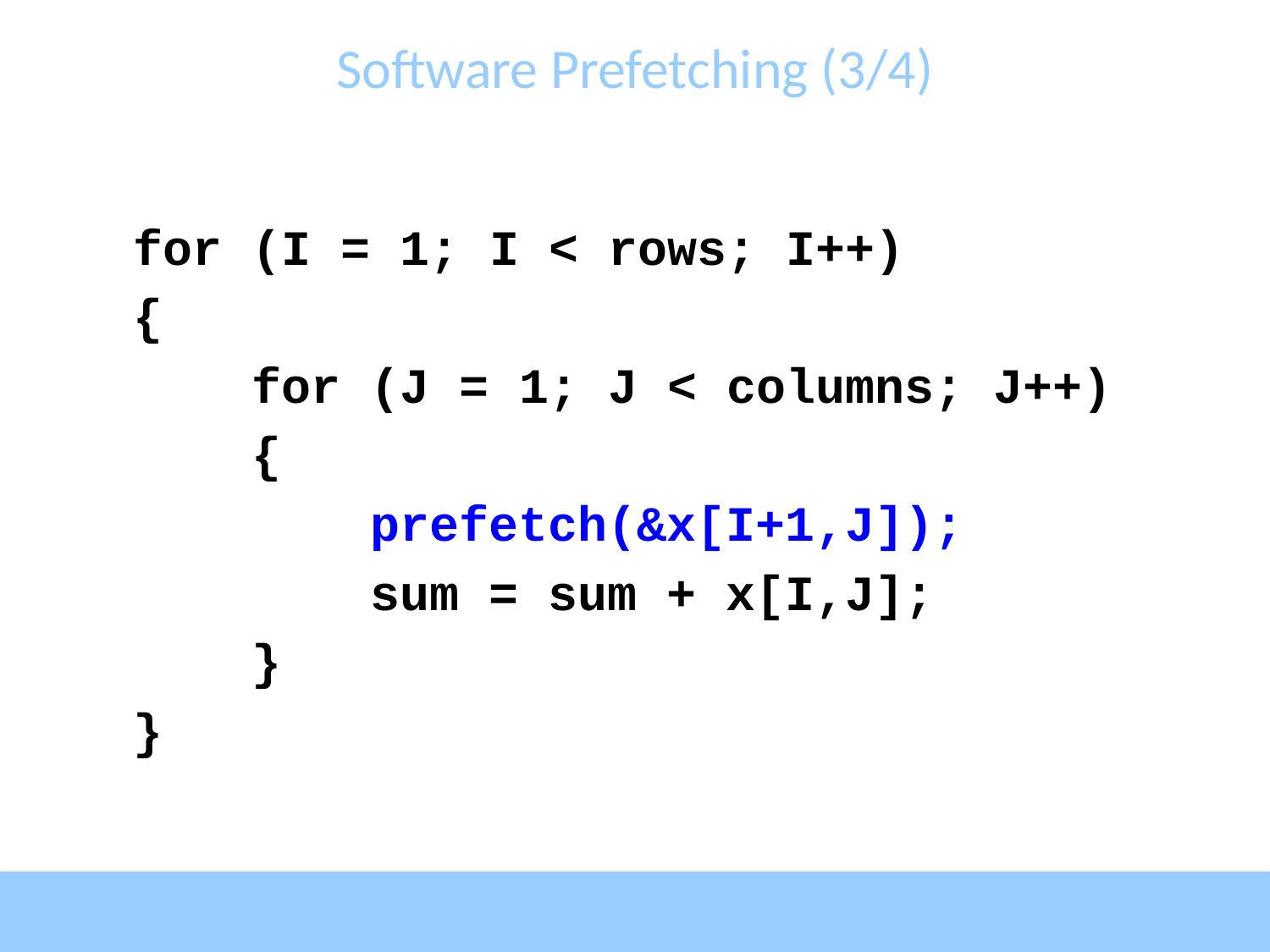

# Software Prefetching (3/4)

for (I = 1; I < rows; I++)
{
    for (J = 1; J < columns; J++)
    {
        prefetch(&x[I+1,J]);
        sum = sum + x[I,J];
    }
}